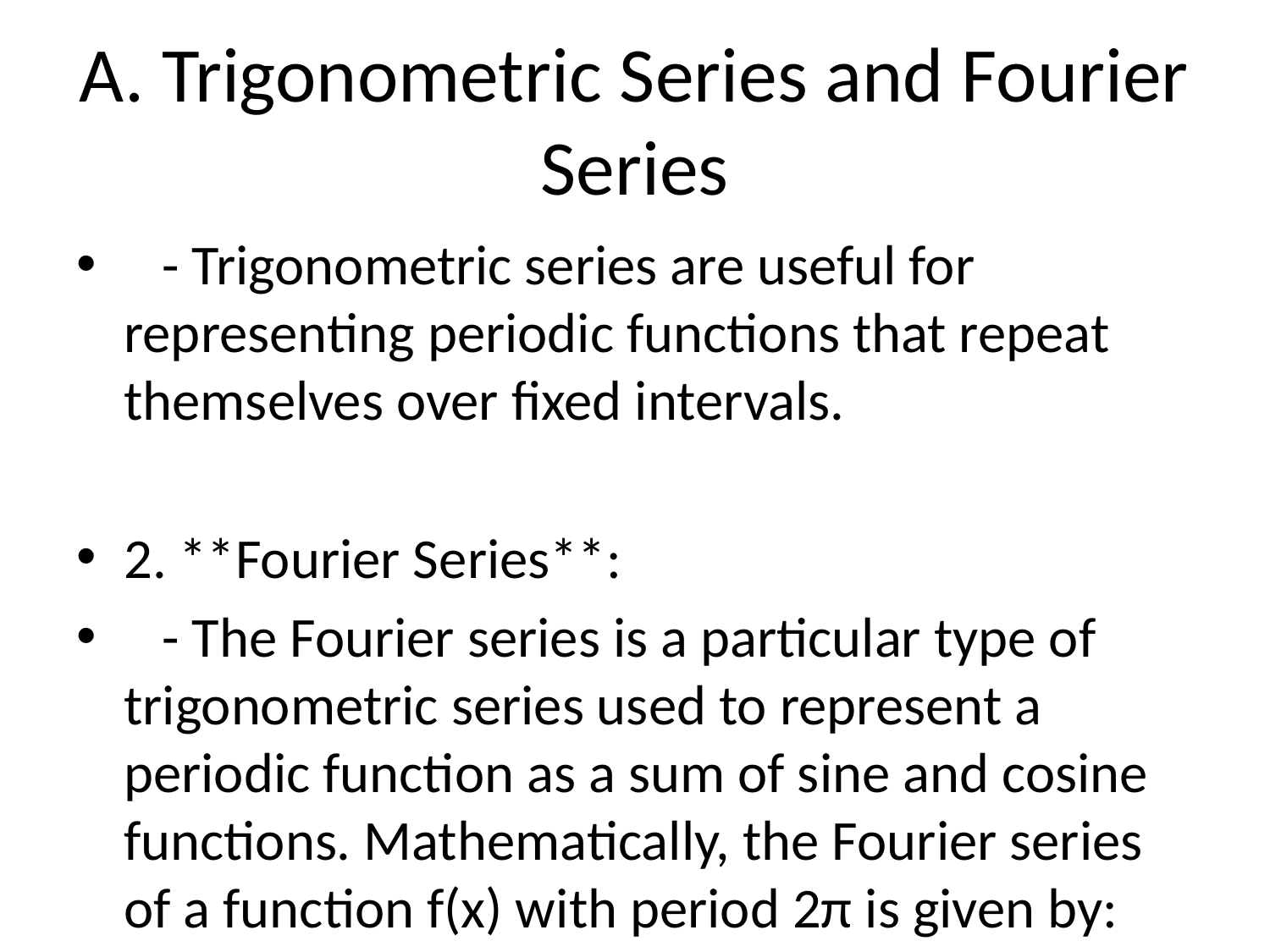

# A. Trigonometric Series and Fourier Series
   - Trigonometric series are useful for representing periodic functions that repeat themselves over fixed intervals.

2. **Fourier Series**:
   - The Fourier series is a particular type of trigonometric series used to represent a periodic function as a sum of sine and cosine functions. Mathematically, the Fourier series of a function f(x) with period 2π is given by:
     \[ f(x) = \frac{a_0}{2} + \sum_{n=1}^{\infty} (a_n \cos(nx) + b_n \sin(nx)) \]
   - The coefficients \[ a_0, a_n, b_n \] in the Fourier series are calculated using specific formulas involving integrals of the function over one period.
   - The main idea behind the Fourier series is that any periodic function can be represented as a combination of sine and cosine functions at different frequencies.